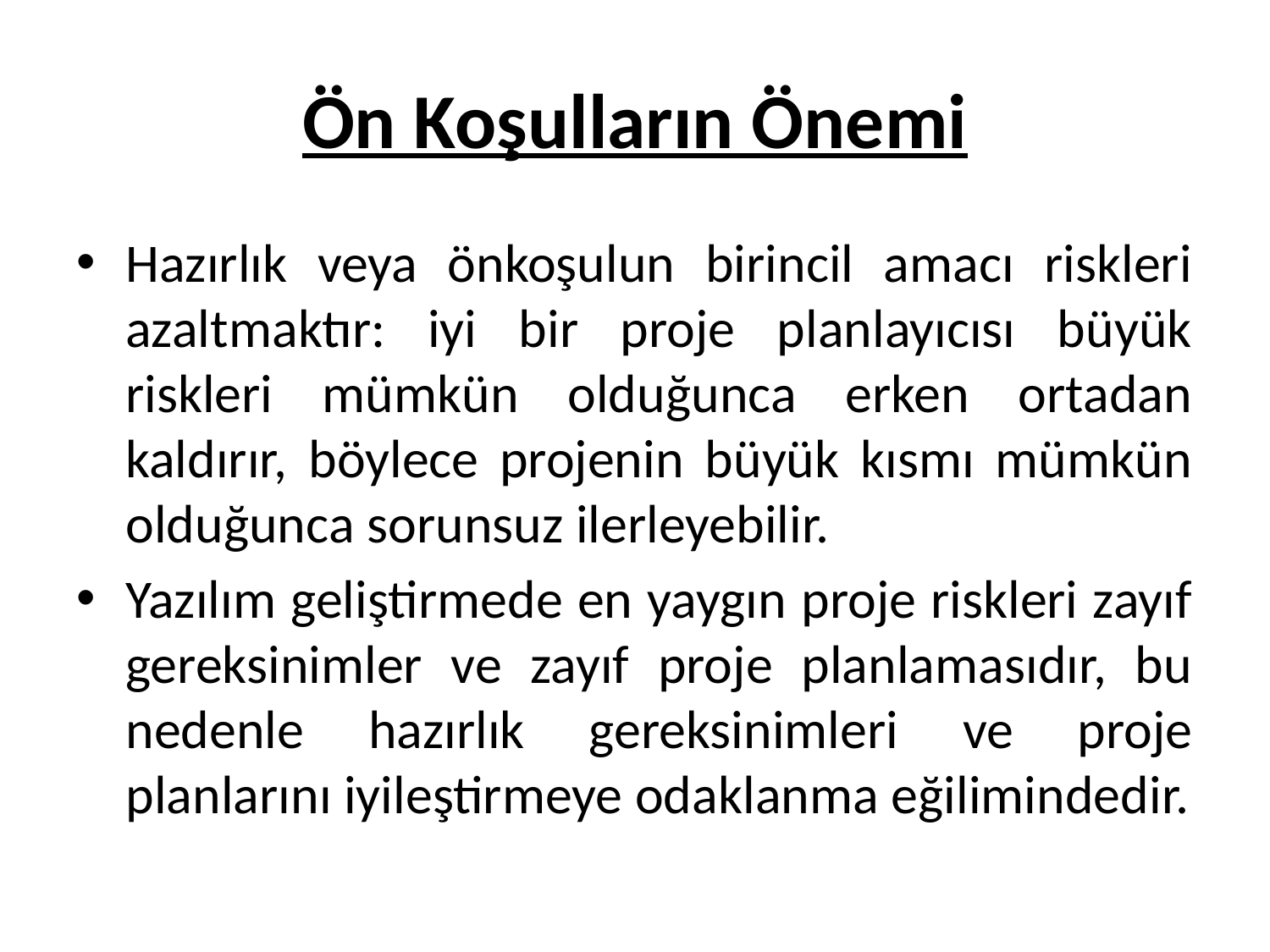

# Ön Koşulların Önemi
Hazırlık veya önkoşulun birincil amacı riskleri azaltmaktır: iyi bir proje planlayıcısı büyük riskleri mümkün olduğunca erken ortadan kaldırır, böylece projenin büyük kısmı mümkün olduğunca sorunsuz ilerleyebilir.
Yazılım geliştirmede en yaygın proje riskleri zayıf gereksinimler ve zayıf proje planlamasıdır, bu nedenle hazırlık gereksinimleri ve proje planlarını iyileştirmeye odaklanma eğilimindedir.